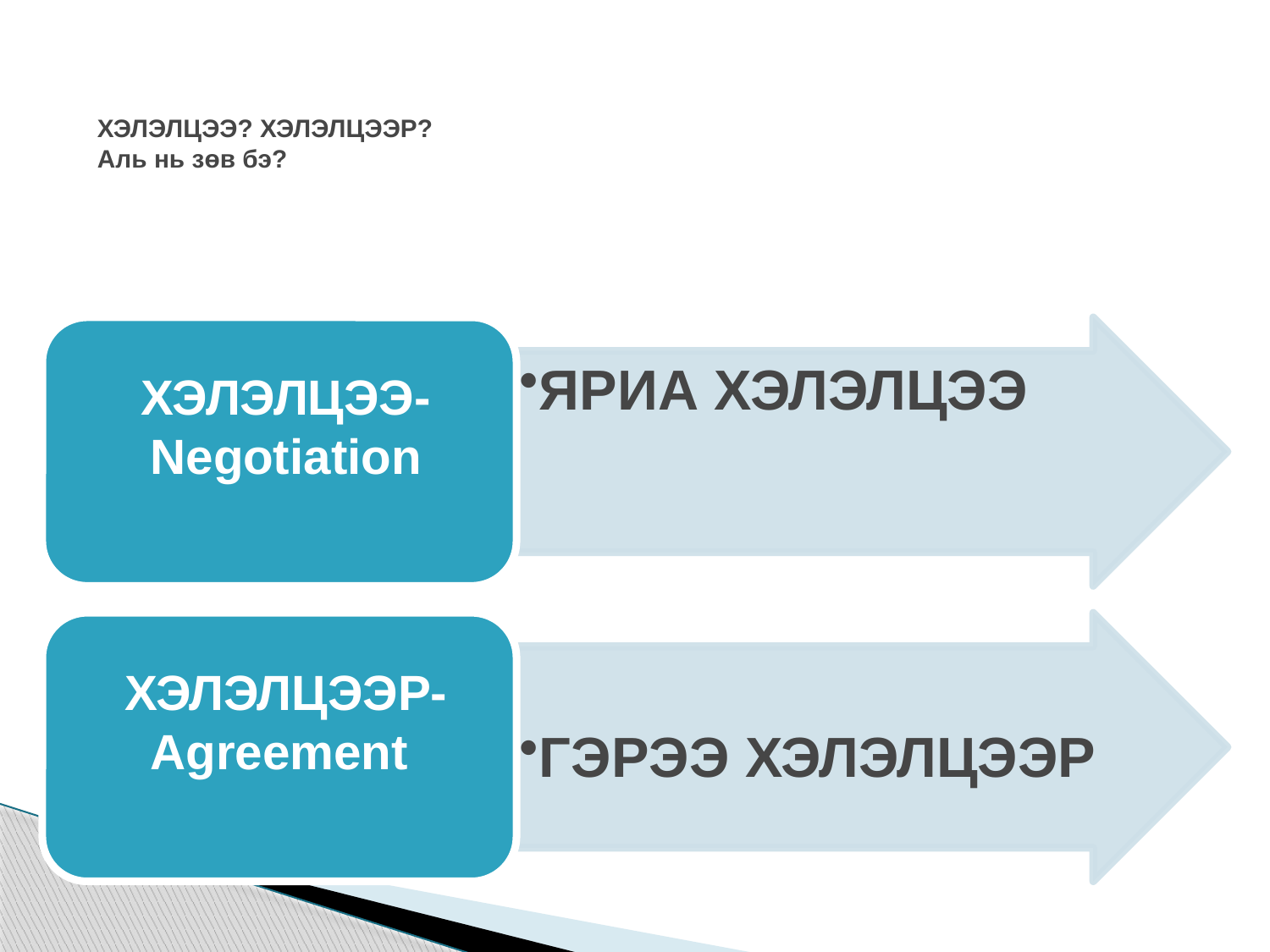

# ХЭЛЭЛЦЭЭ? ХЭЛЭЛЦЭЭР? Аль нь зөв бэ?
ЯРИА ХЭЛЭЛЦЭЭ

ХЭЛЭЛЦЭЭ- Negotiation

ГЭРЭЭ ХЭЛЭЛЦЭЭР

ХЭЛЭЛЦЭЭР- Agreement